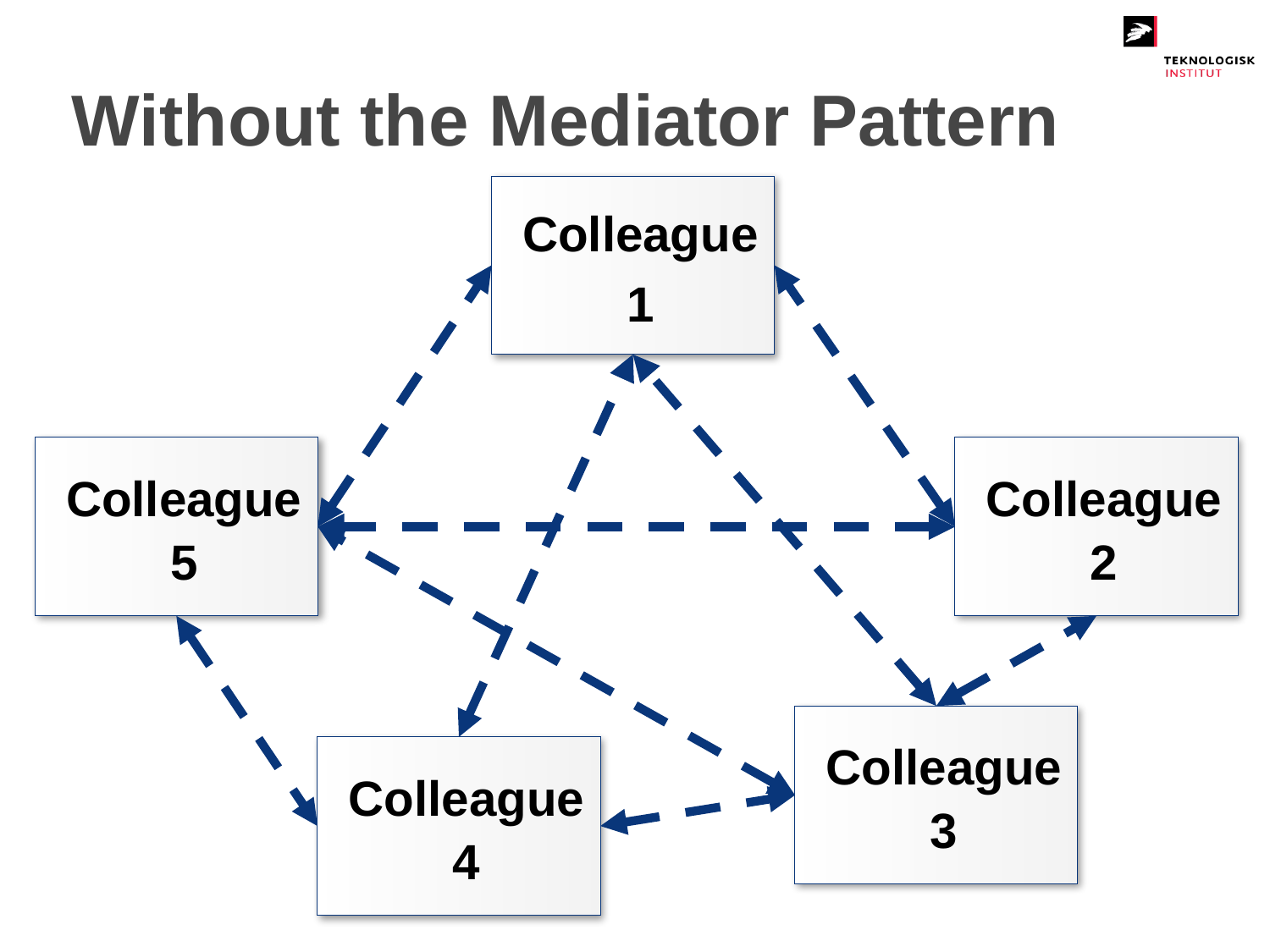

# Without the Mediator Pattern
Colleague
1
Colleague 5
Colleague 2
Colleague 3
Colleague 4